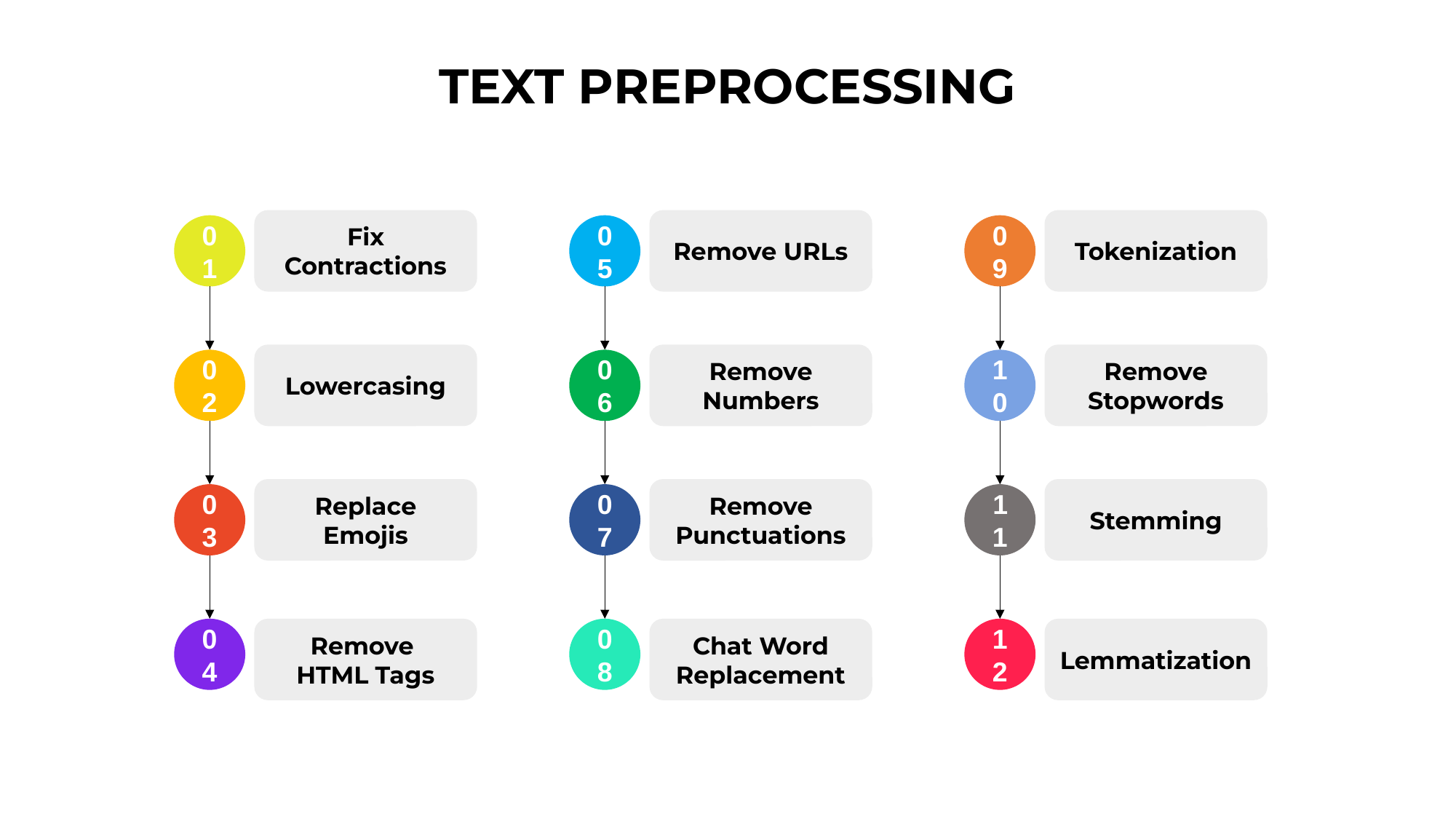

TEXT PREPROCESSING
Fix Contractions
Remove URLs
Tokenization
01
05
09
Lowercasing
Remove Numbers
Remove Stopwords
02
06
10
Replace Emojis
Remove Punctuations
Stemming
03
07
11
04
Remove
HTML Tags
08
Chat Word Replacement
12
Lemmatization